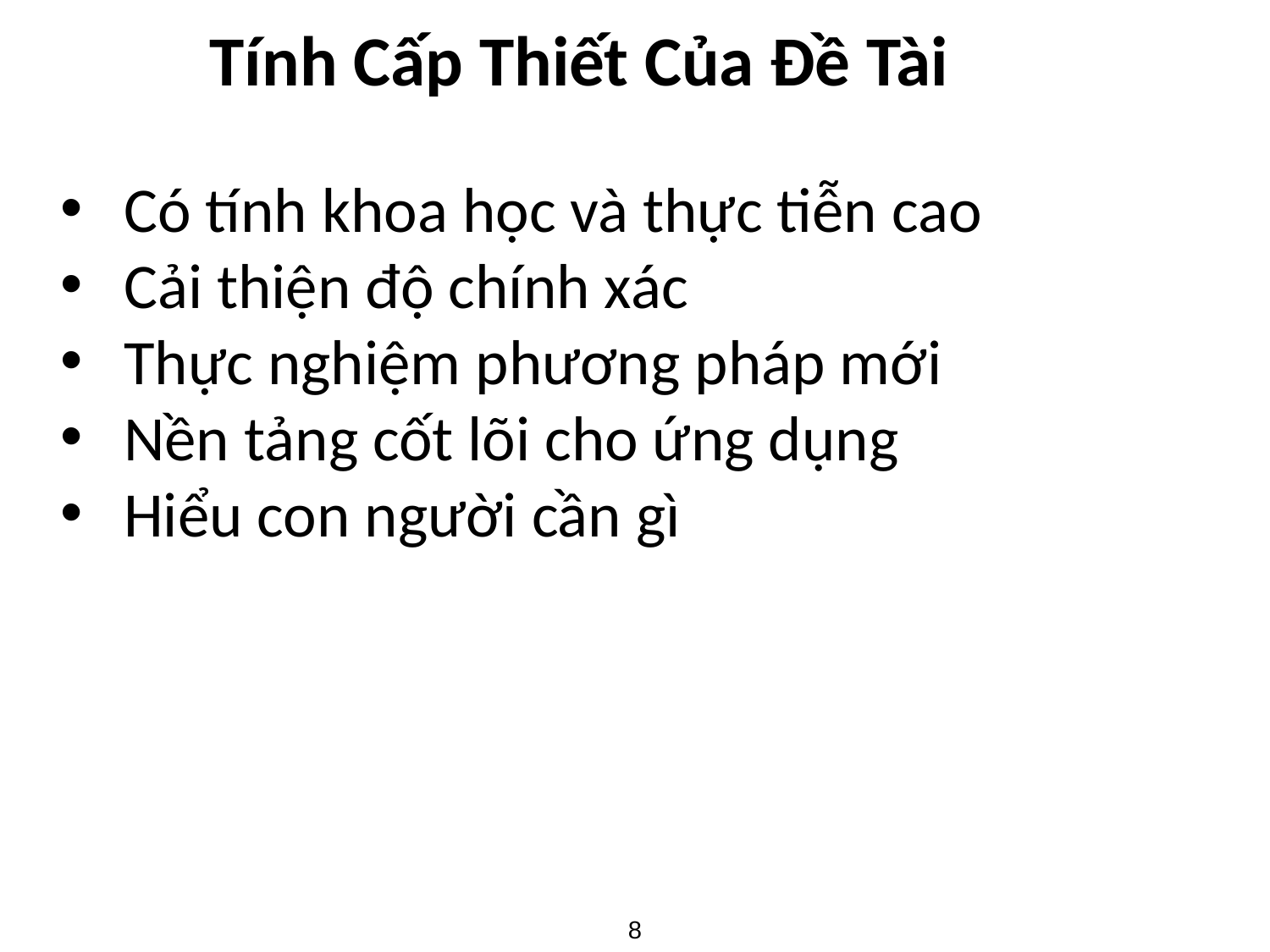

# Tính Cấp Thiết Của Đề Tài
Có tính khoa học và thực tiễn cao
Cải thiện độ chính xác
Thực nghiệm phương pháp mới
Nền tảng cốt lõi cho ứng dụng
Hiểu con người cần gì
8
8